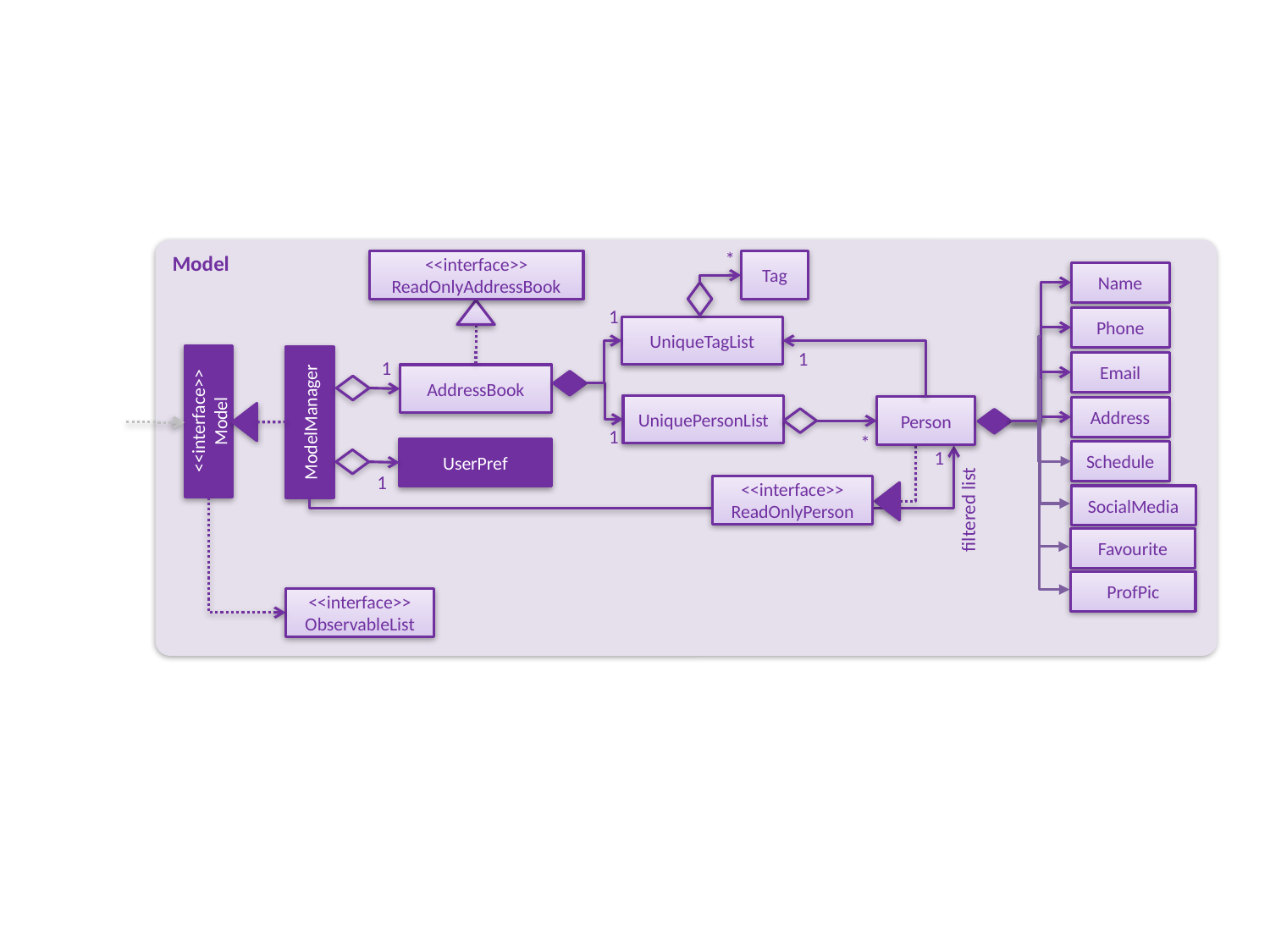

Model
*
<<interface>>
ReadOnlyAddressBook
Tag
Name

1
Phone
UniqueTagList
1
Email
1
AddressBook

UniquePersonList
Person
<<interface>>
Model
Address
ModelManager

1
*
UserPref
Schedule
1

1
<<interface>>
ReadOnlyPerson
SocialMedia

filtered list
Favourite
ProfPic
<<interface>>
ObservableList